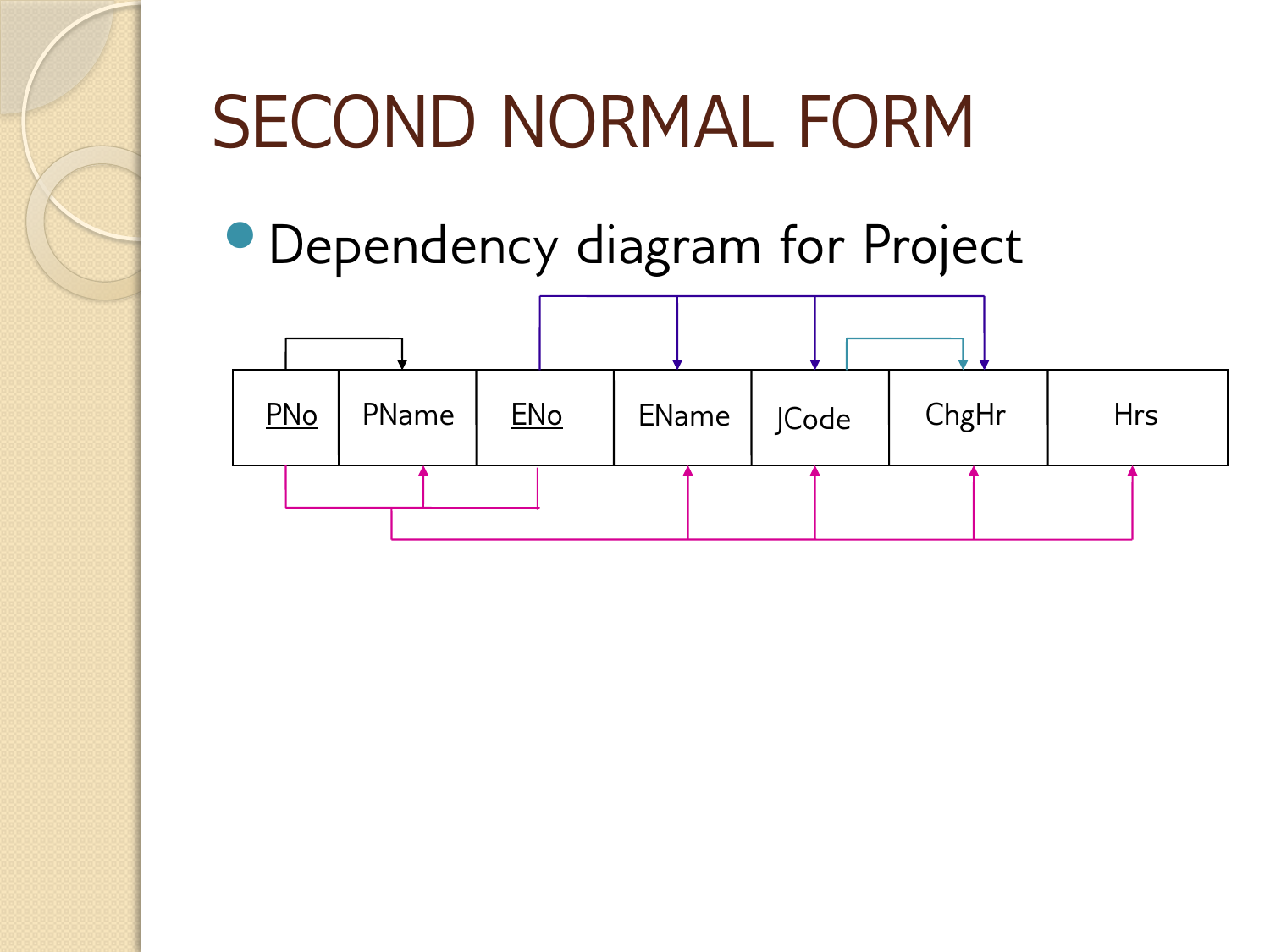

# SECOND NORMAL FORM
Dependency diagram for Project

PNo
ENo
PName
ChgHr
Hrs
EName
JCode